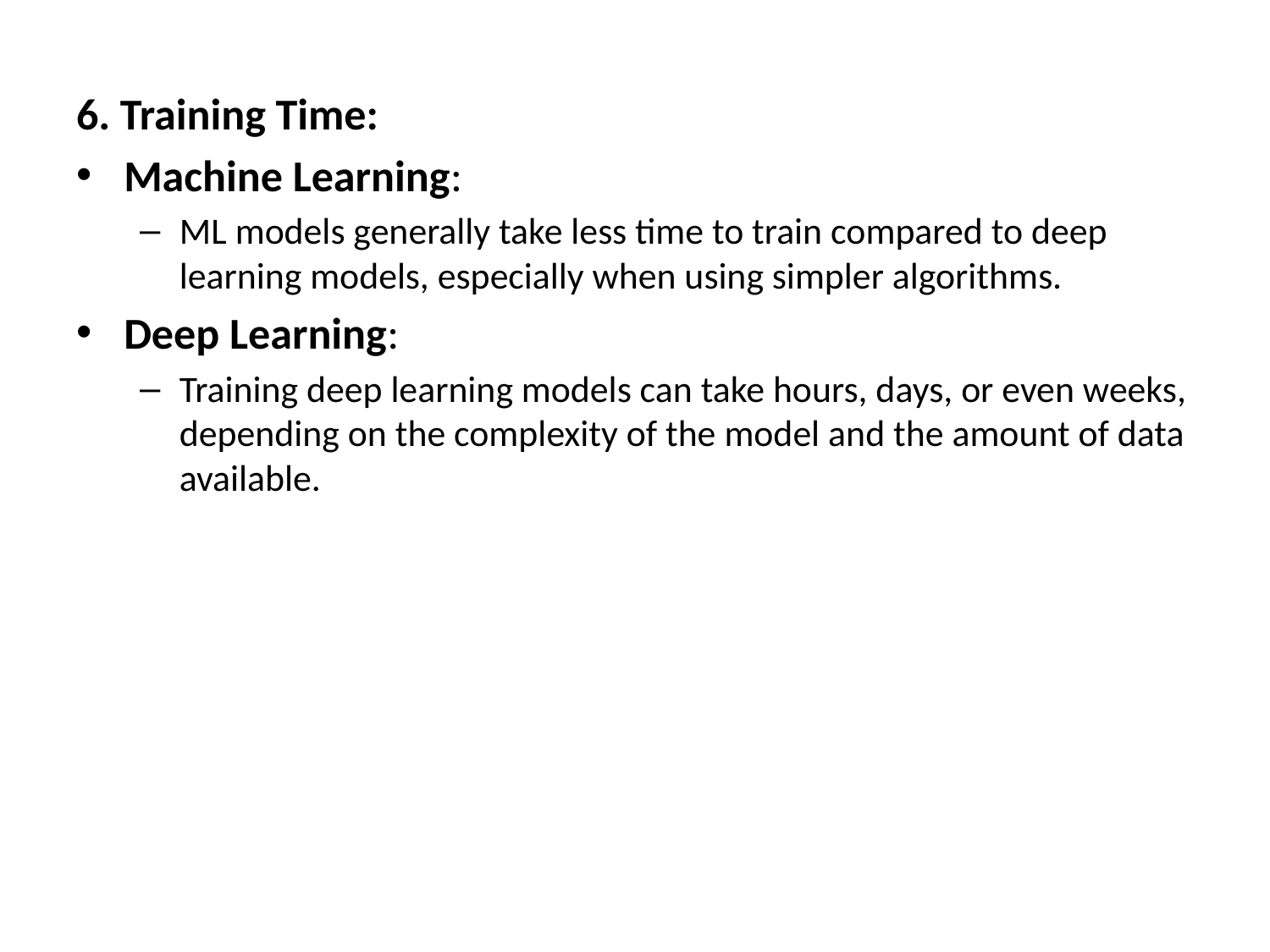

6. Training Time:
Machine Learning:
ML models generally take less time to train compared to deep learning models, especially when using simpler algorithms.
Deep Learning:
Training deep learning models can take hours, days, or even weeks, depending on the complexity of the model and the amount of data available.